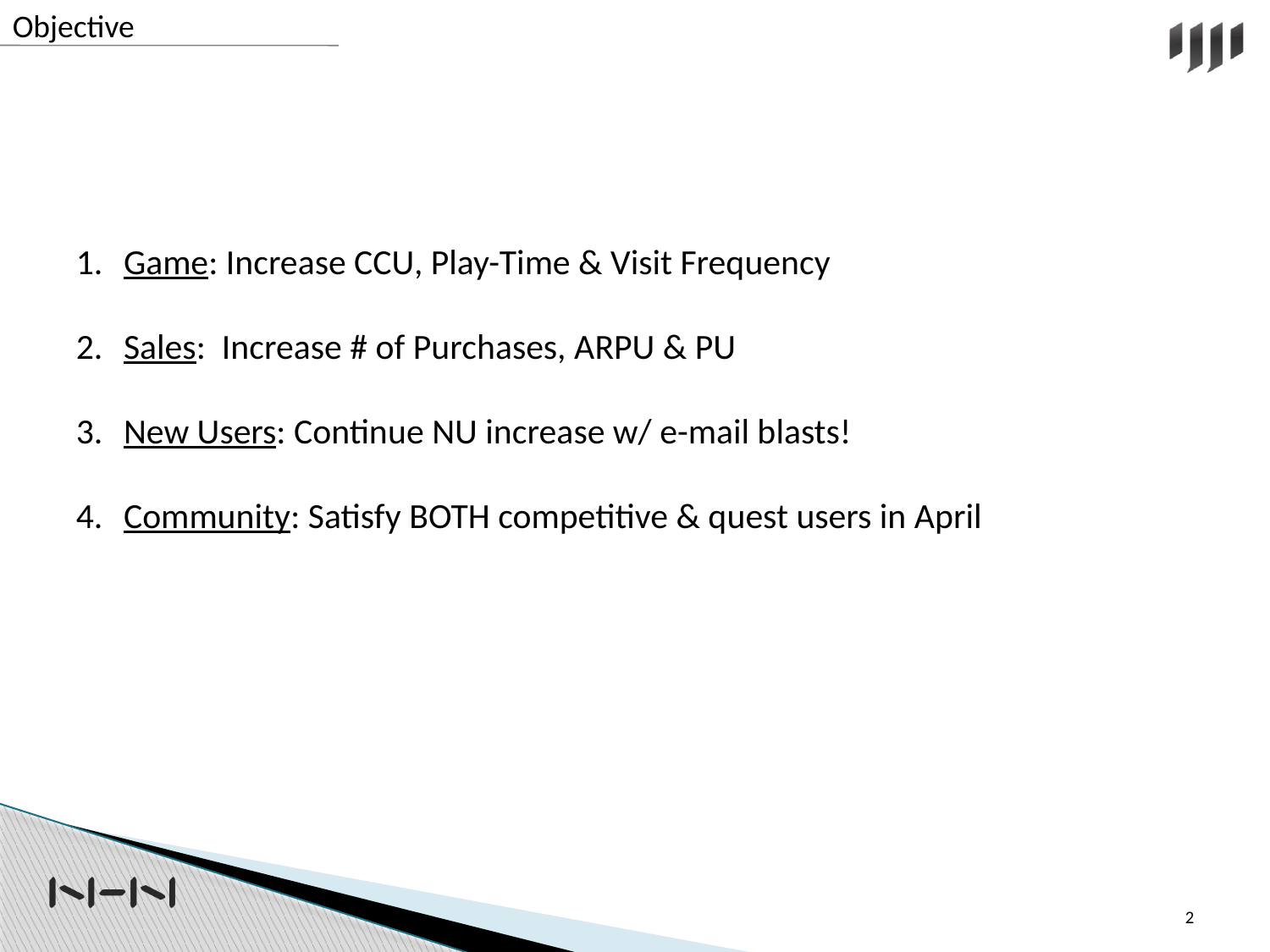

Objective
Game: Increase CCU, Play-Time & Visit Frequency
Sales:  Increase # of Purchases, ARPU & PU
New Users: Continue NU increase w/ e-mail blasts!
Community: Satisfy BOTH competitive & quest users in April

2